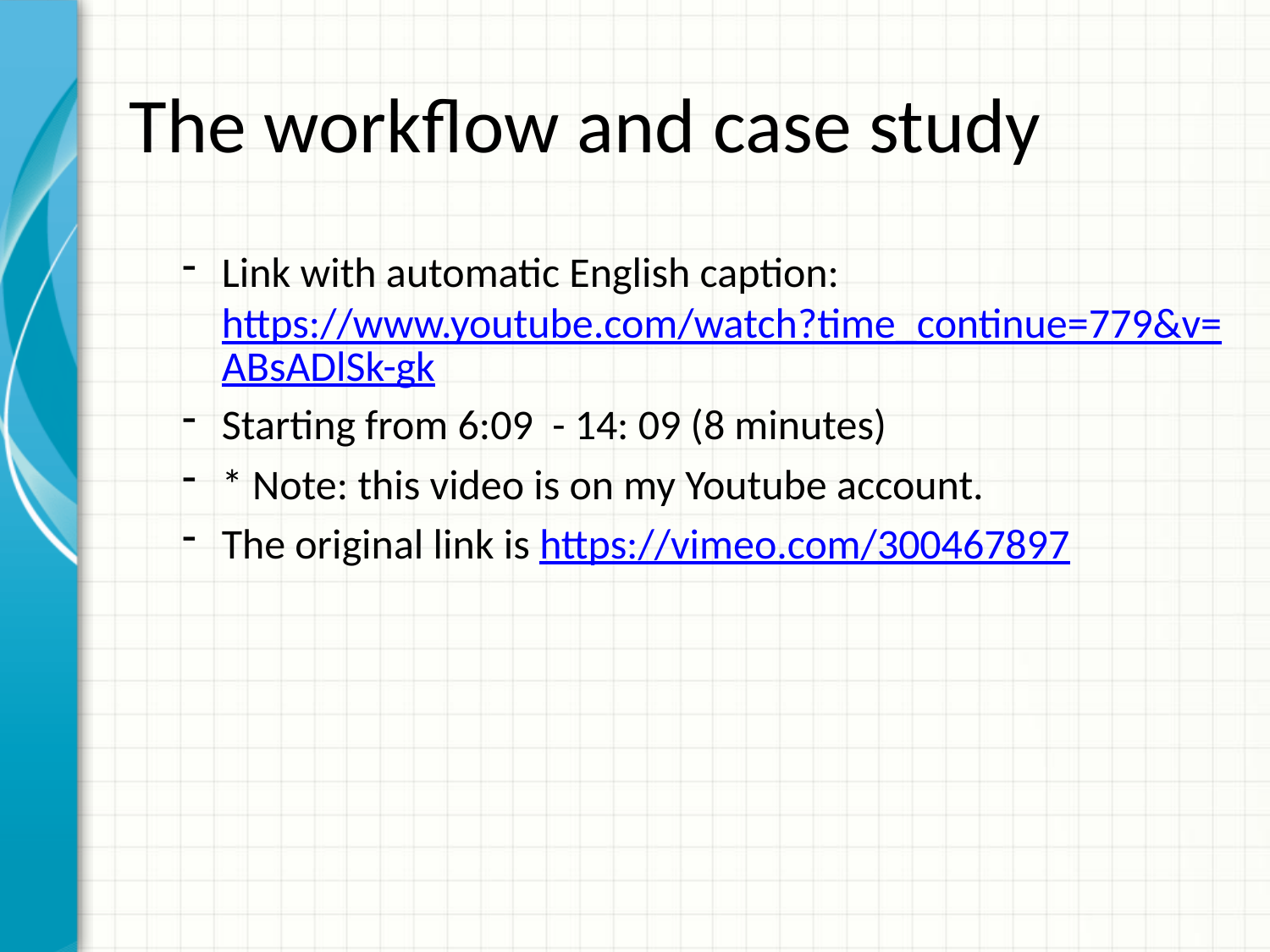

# The workflow and case study

Link with automatic English caption: https://www.youtube.com/watch?time_continue=779&v=ABsADlSk-gk
Starting from 6:09  - 14: 09 (8 minutes)
* Note: this video is on my Youtube account.
The original link is https://vimeo.com/300467897